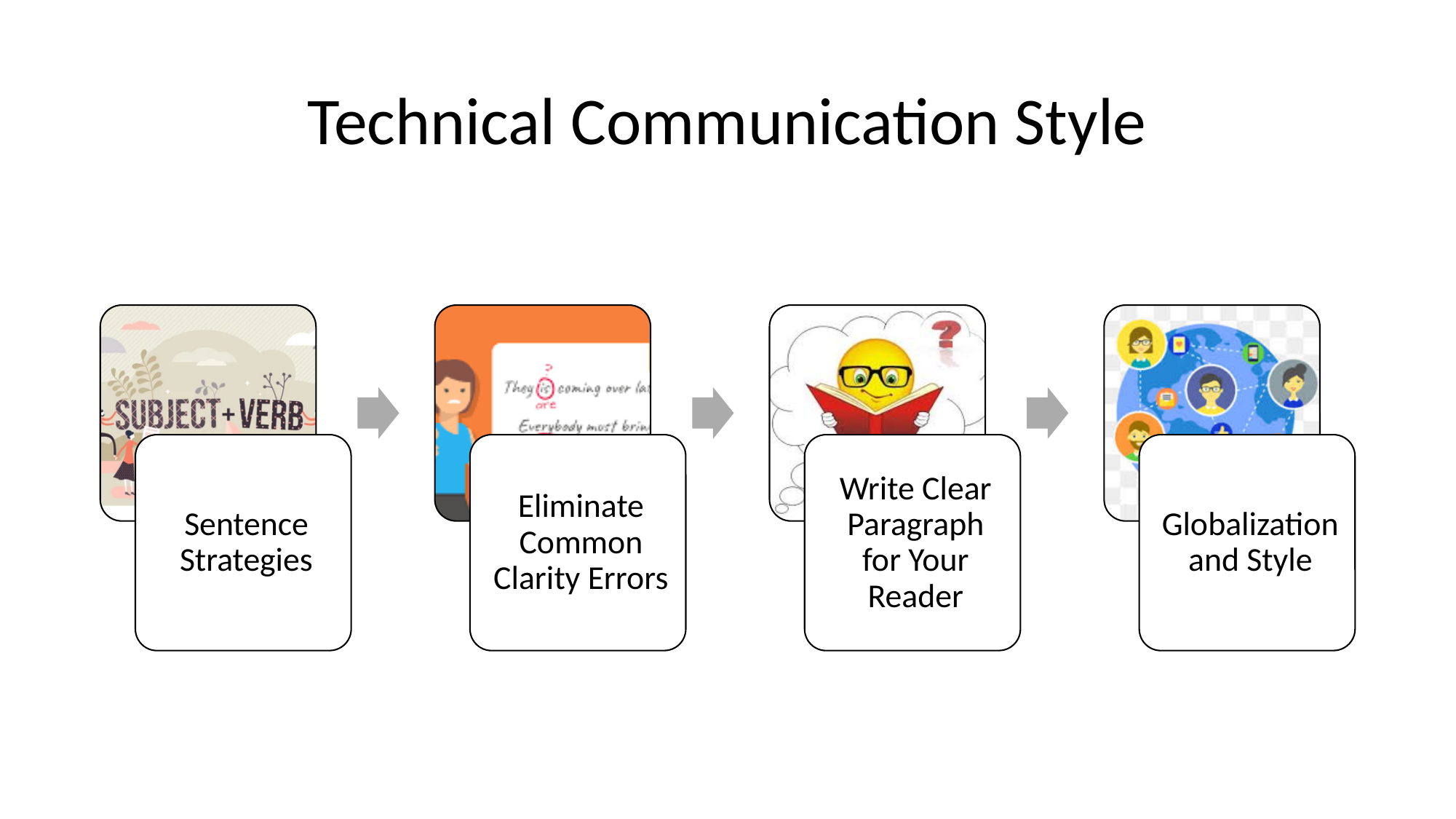

# Technical Communication Style
Sentence Strategies

Eliminate Common Clarity Errors

Write Clear Paragraph for Your Reader

Globalization and Style